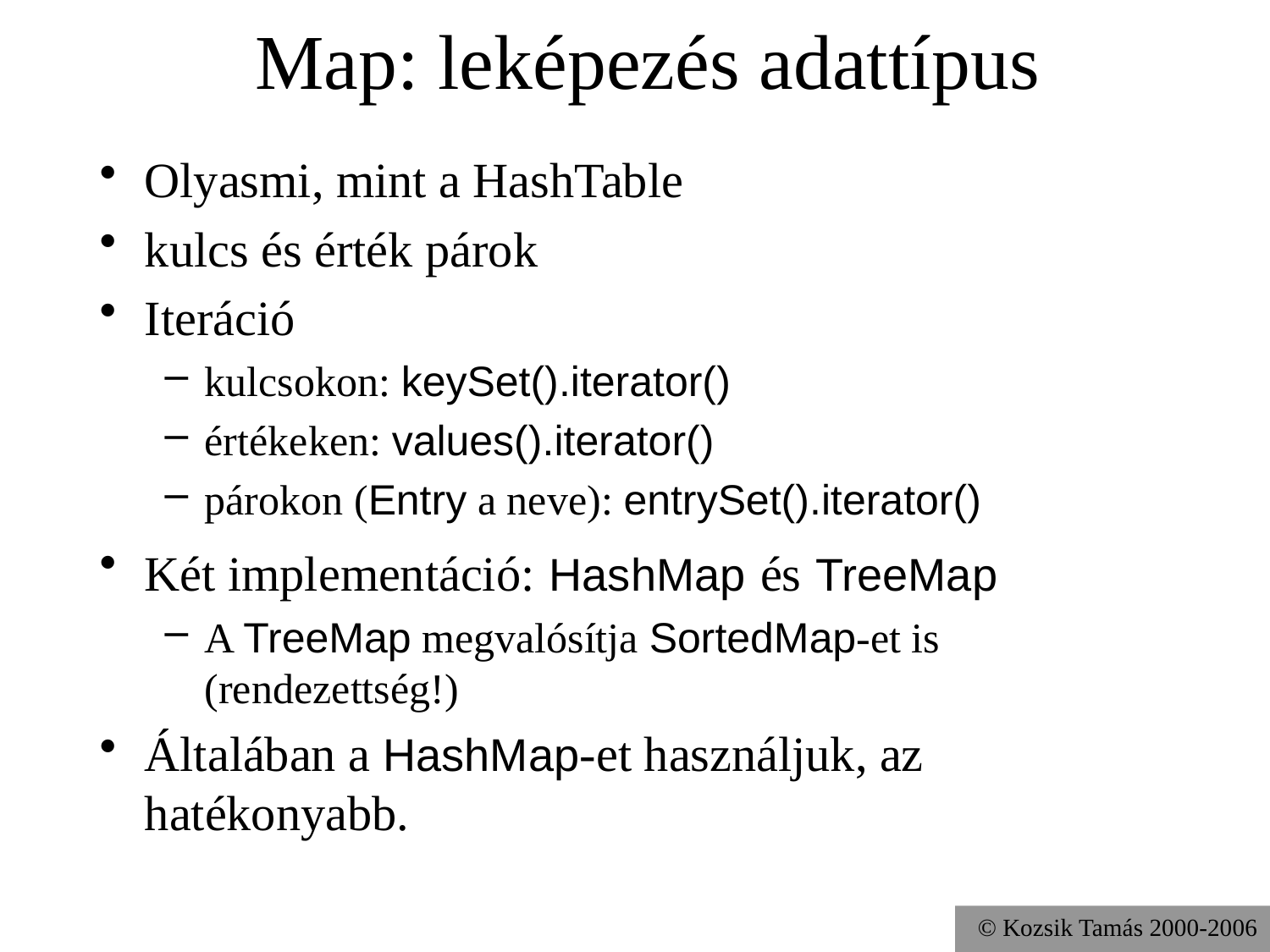

# Map: leképezés adattípus
Olyasmi, mint a HashTable
kulcs és érték párok
Iteráció
kulcsokon: keySet().iterator()
értékeken: values().iterator()
párokon (Entry a neve): entrySet().iterator()
Két implementáció: HashMap és TreeMap
A TreeMap megvalósítja SortedMap-et is (rendezettség!)
Általában a HashMap-et használjuk, az hatékonyabb.